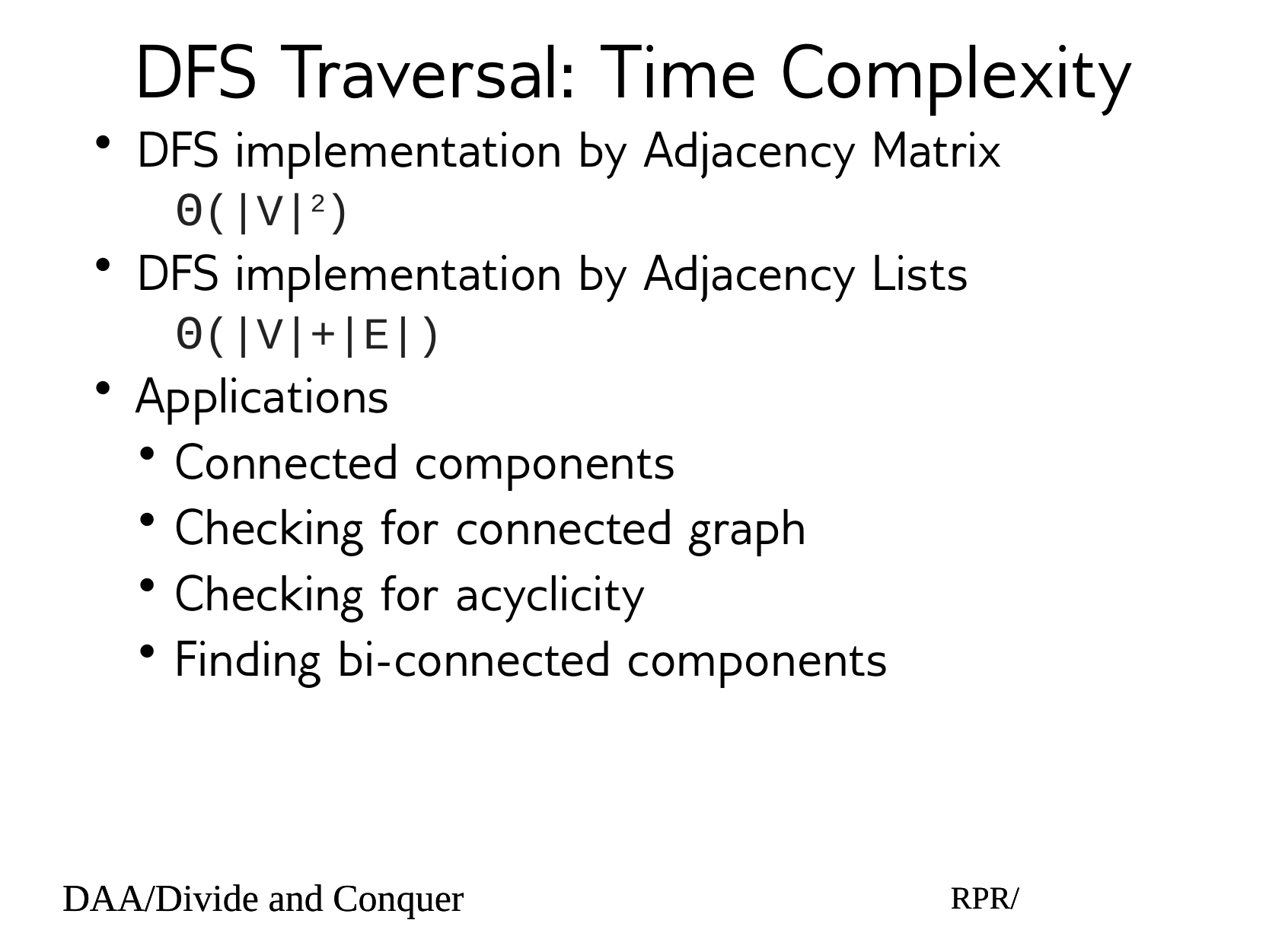

# DFS Traversal: Time Complexity
DFS implementation by Adjacency Matrix
Θ(|V|2)
DFS implementation by Adjacency Lists
Θ(|V|+|E|)
Applications
Connected components
Checking for connected graph
Checking for acyclicity
Finding bi-connected components
DAA/Divide and Conquer
RPR/
15